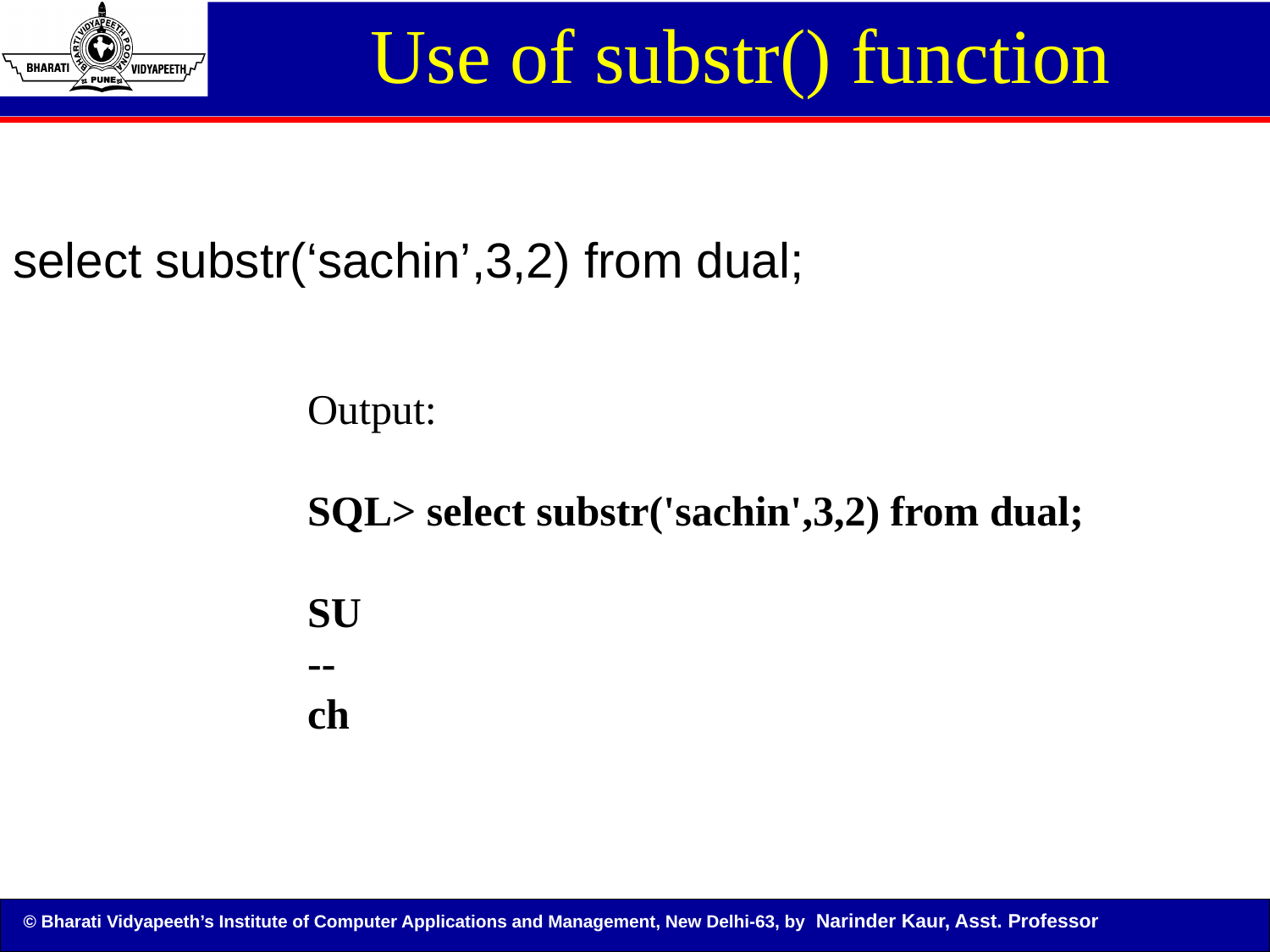

Use of substr() function
select substr(‘sachin’,3,2) from dual;
Output:

SQL> select substr('sachin',3,2) from dual;

SU
--
ch